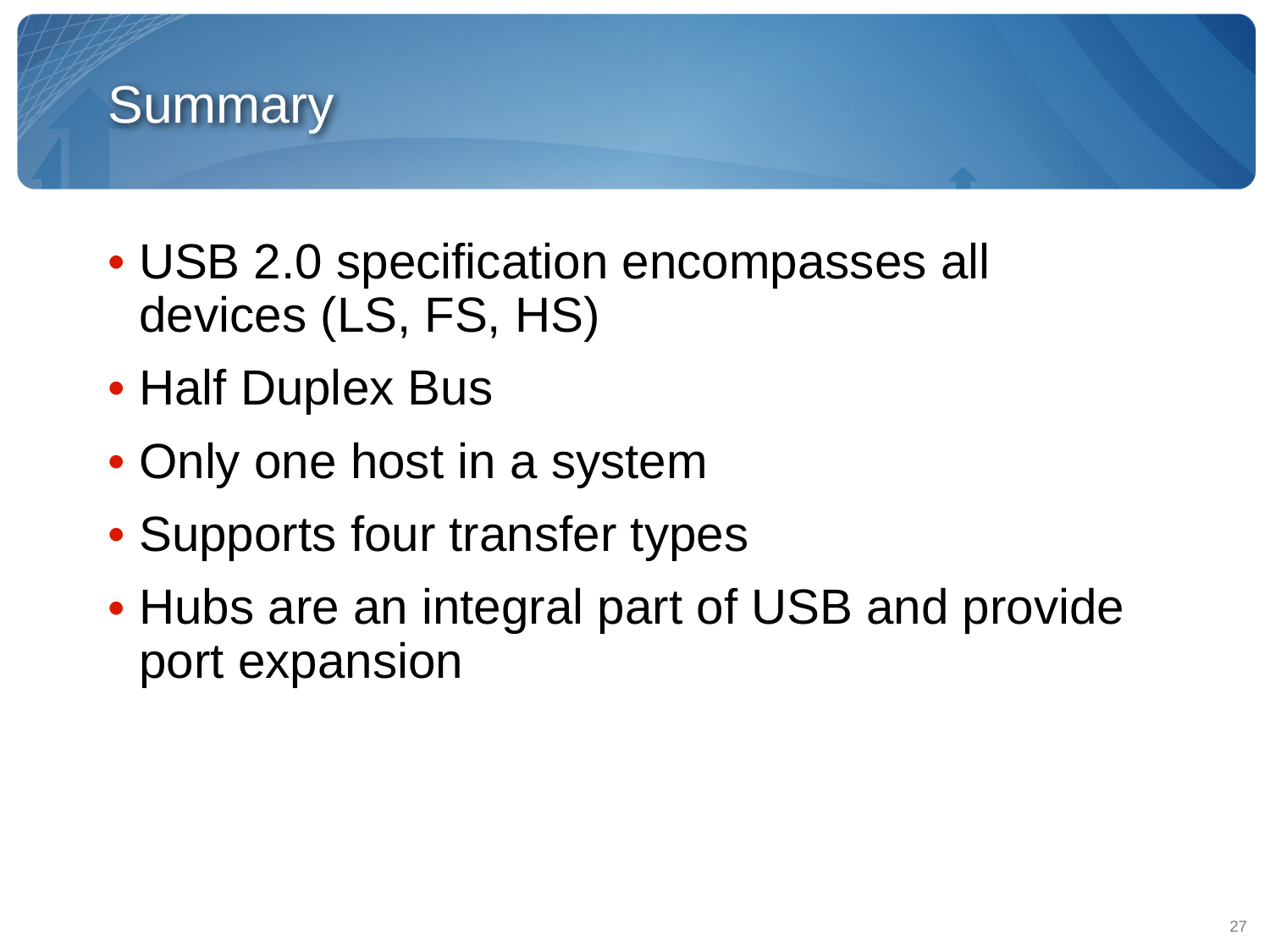

# Summary
USB 2.0 specification encompasses all devices (LS, FS, HS)
Half Duplex Bus
Only one host in a system
Supports four transfer types
Hubs are an integral part of USB and provide port expansion

27